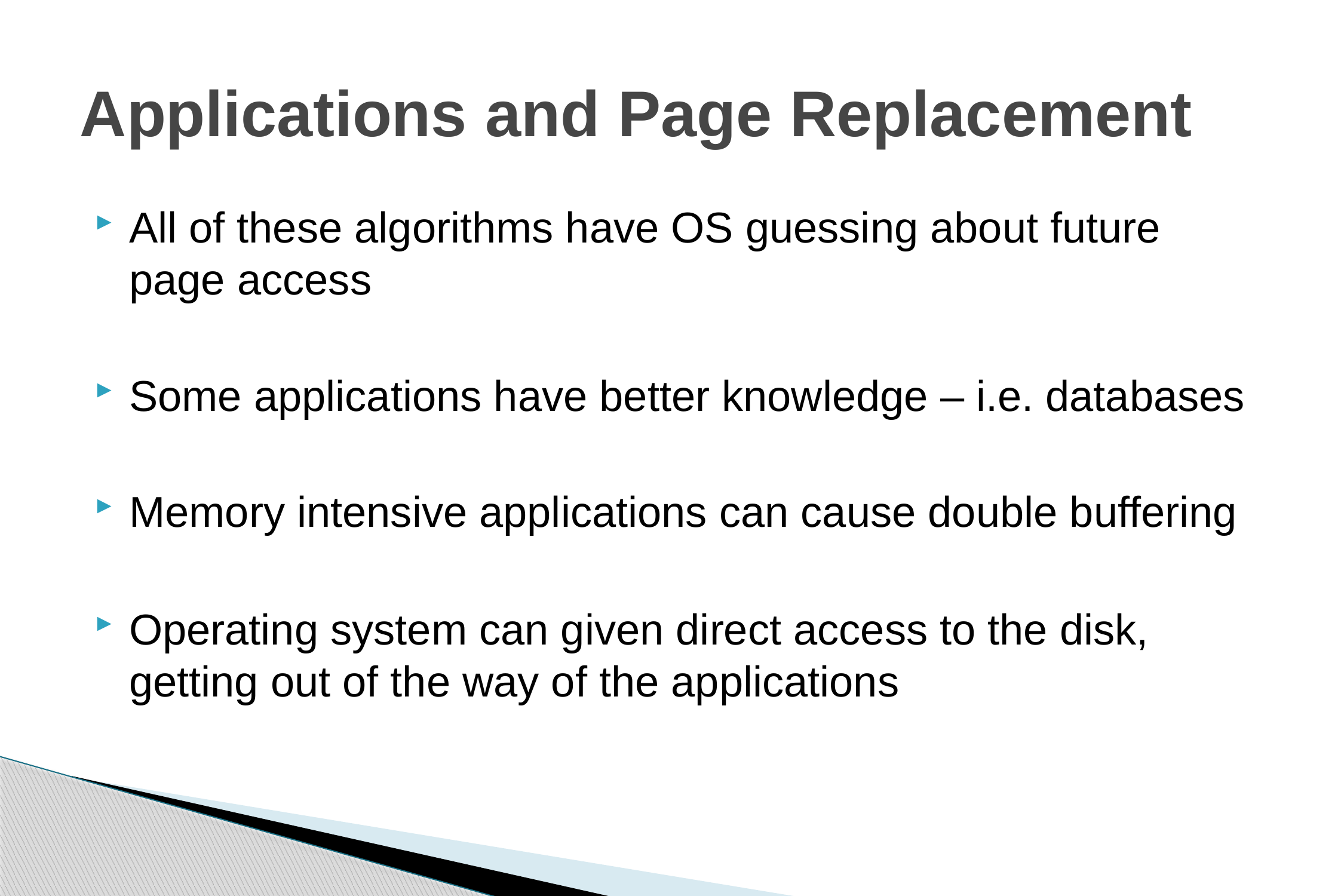

# Applications and Page Replacement
All of these algorithms have OS guessing about future page access

Some applications have better knowledge – i.e. databases

Memory intensive applications can cause double buffering

Operating system can given direct access to the disk, getting out of the way of the applications